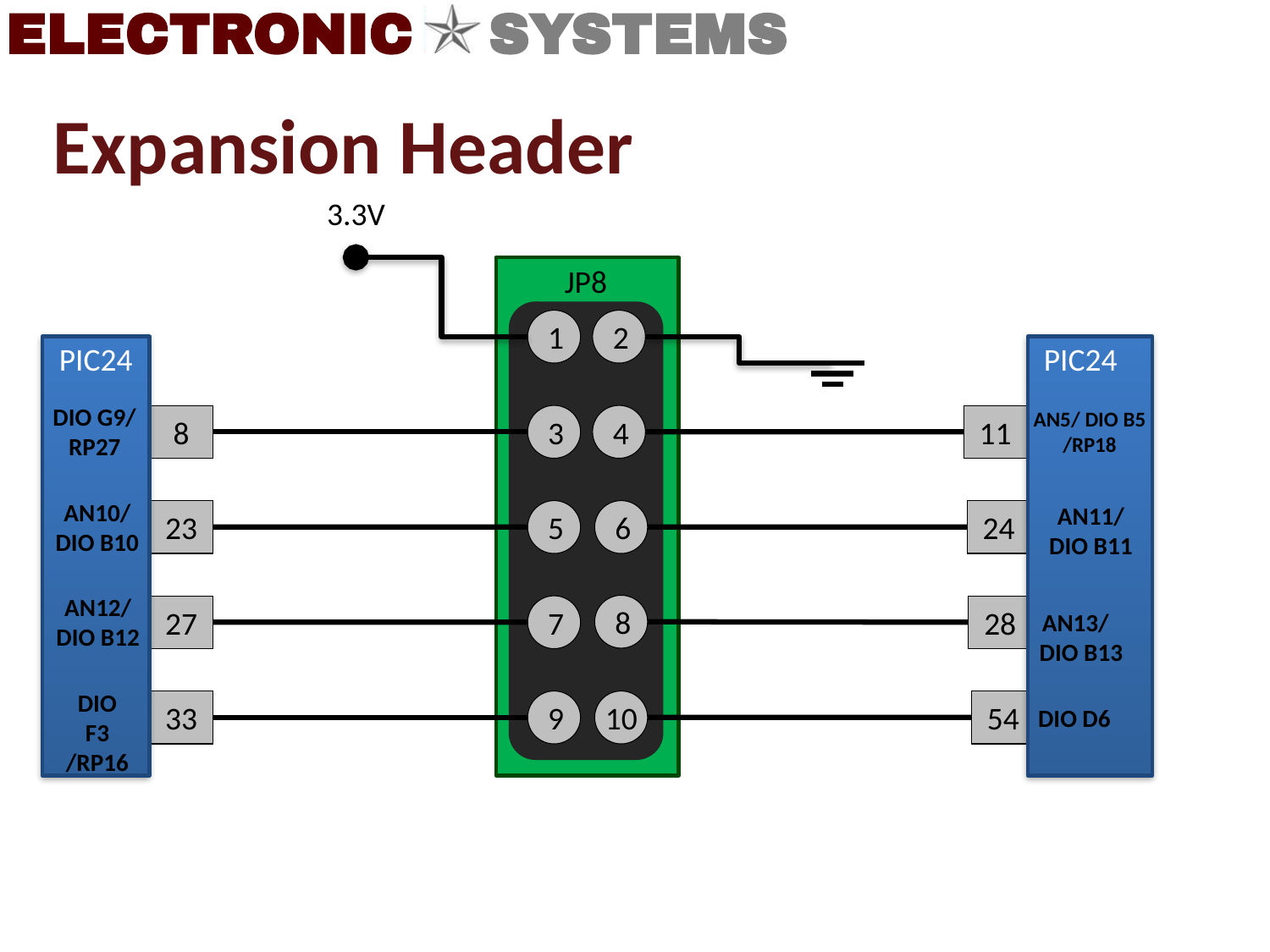

# Expansion Header
3.3V
JP8

1
3
5
7
9
2

8
23
27
33

DIO G9/ RP27
4
11
6
24
8
28
DIO F3 /RP16

54
10
PIC24
PIC24
AN5/ DIO B5 /RP18
AN10/ DIO B10
AN11/ DIO B11
AN12/ DIO B12
AN13/   DIO B13
DIO D6